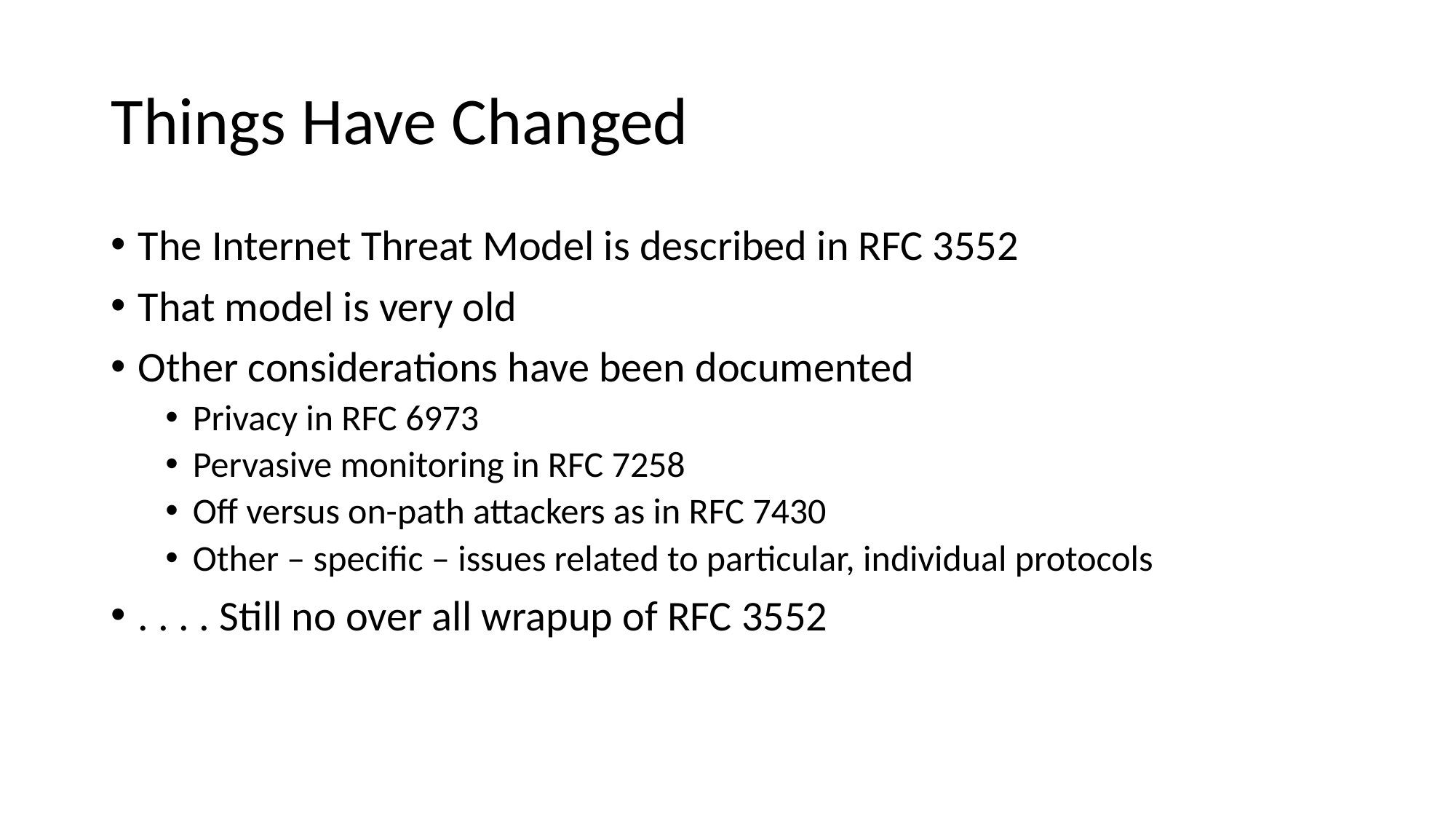

# Things Have Changed
The Internet Threat Model is described in RFC 3552
That model is very old
Other considerations have been documented
Privacy in RFC 6973
Pervasive monitoring in RFC 7258
Off versus on-path attackers as in RFC 7430
Other – specific – issues related to particular, individual protocols
. . . . Still no over all wrapup of RFC 3552